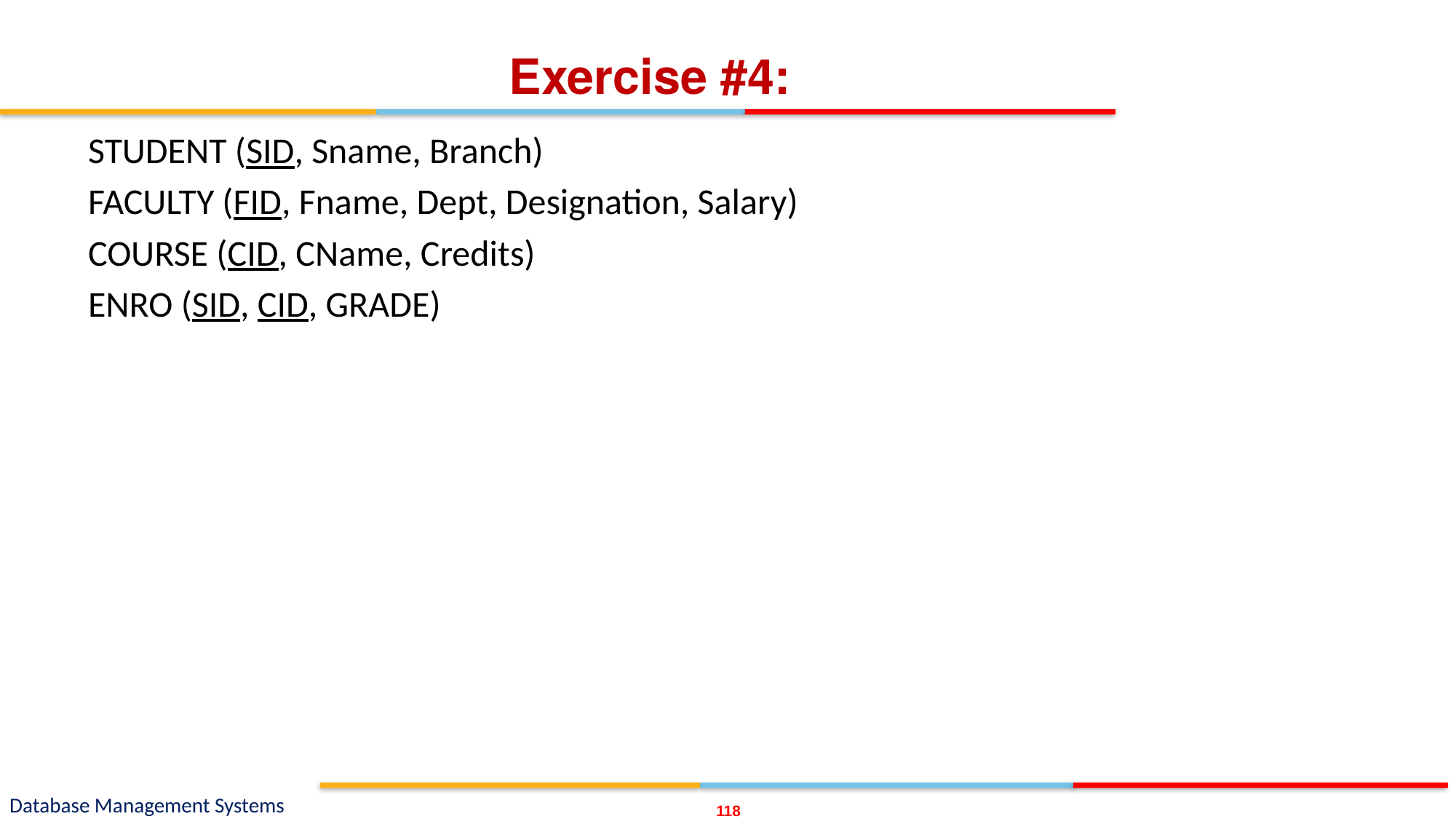

# Exercise #4:
STUDENT (SID, Sname, Branch)
FACULTY (FID, Fname, Dept, Designation, Salary)
COURSE (CID, CName, Credits)
ENRO (SID, CID, GRADE)